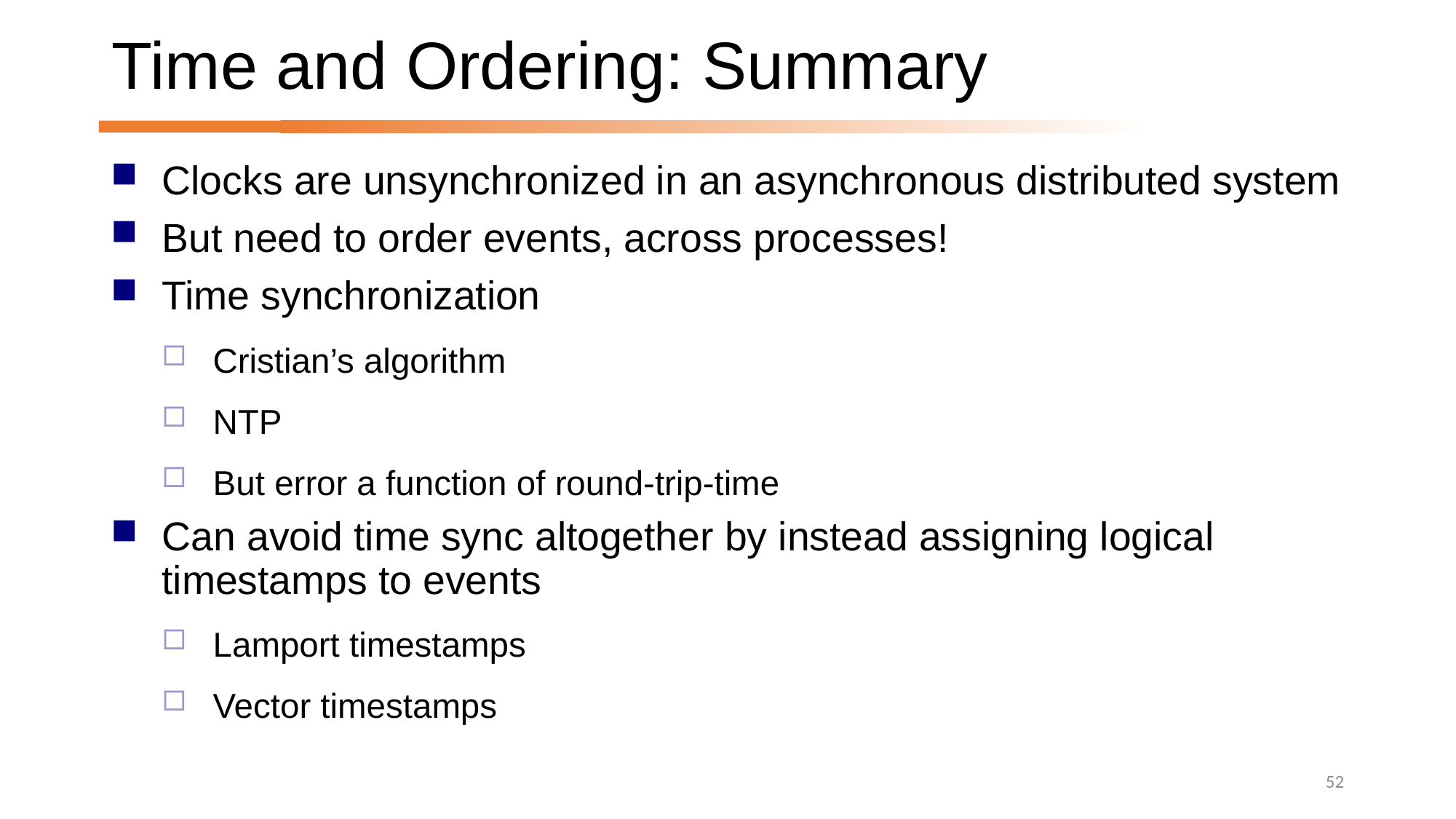

# Time and Ordering: Summary
Clocks are unsynchronized in an asynchronous distributed system
But need to order events, across processes!
Time synchronization
Cristian’s algorithm
NTP
But error a function of round-trip-time
Can avoid time sync altogether by instead assigning logical timestamps to events
Lamport timestamps
Vector timestamps
52